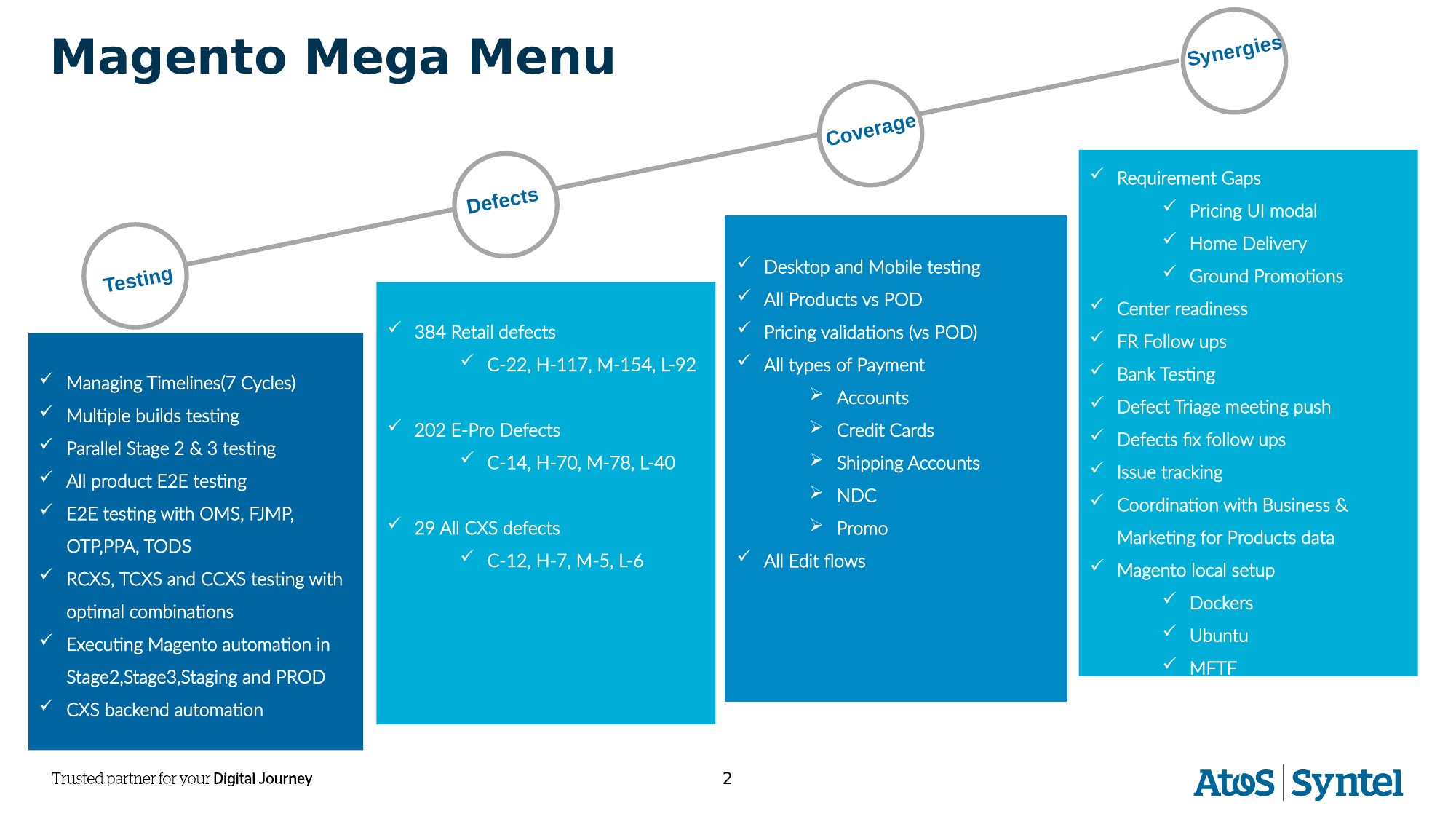

Magento Mega Menu
Synergies

Coverage
Requirement Gaps
Pricing UI modal
Home Delivery
Ground Promotions
Center readiness
FR Follow ups
Bank Testing
Defect Triage meeting push
Defects fix follow ups
Issue tracking
Coordination with Business & Marketing for Products data
Magento local setup
Dockers
Ubuntu
MFTF

Defects

Desktop and Mobile testing
All Products vs POD
Pricing validations (vs POD)
All types of Payment
Accounts
Credit Cards
Shipping Accounts
NDC
Promo
All Edit flows

Testing

384 Retail defects
C-22, H-117, M-154, L-92

202 E-Pro Defects
C-14, H-70, M-78, L-40

29 All CXS defects
C-12, H-7, M-5, L-6

Managing Timelines(7 Cycles)
Multiple builds testing
Parallel Stage 2 & 3 testing
All product E2E testing
E2E testing with OMS, FJMP, OTP,PPA, TODS
RCXS, TCXS and CCXS testing with optimal combinations
Executing Magento automation in Stage2,Stage3,Staging and PROD
CXS backend automation